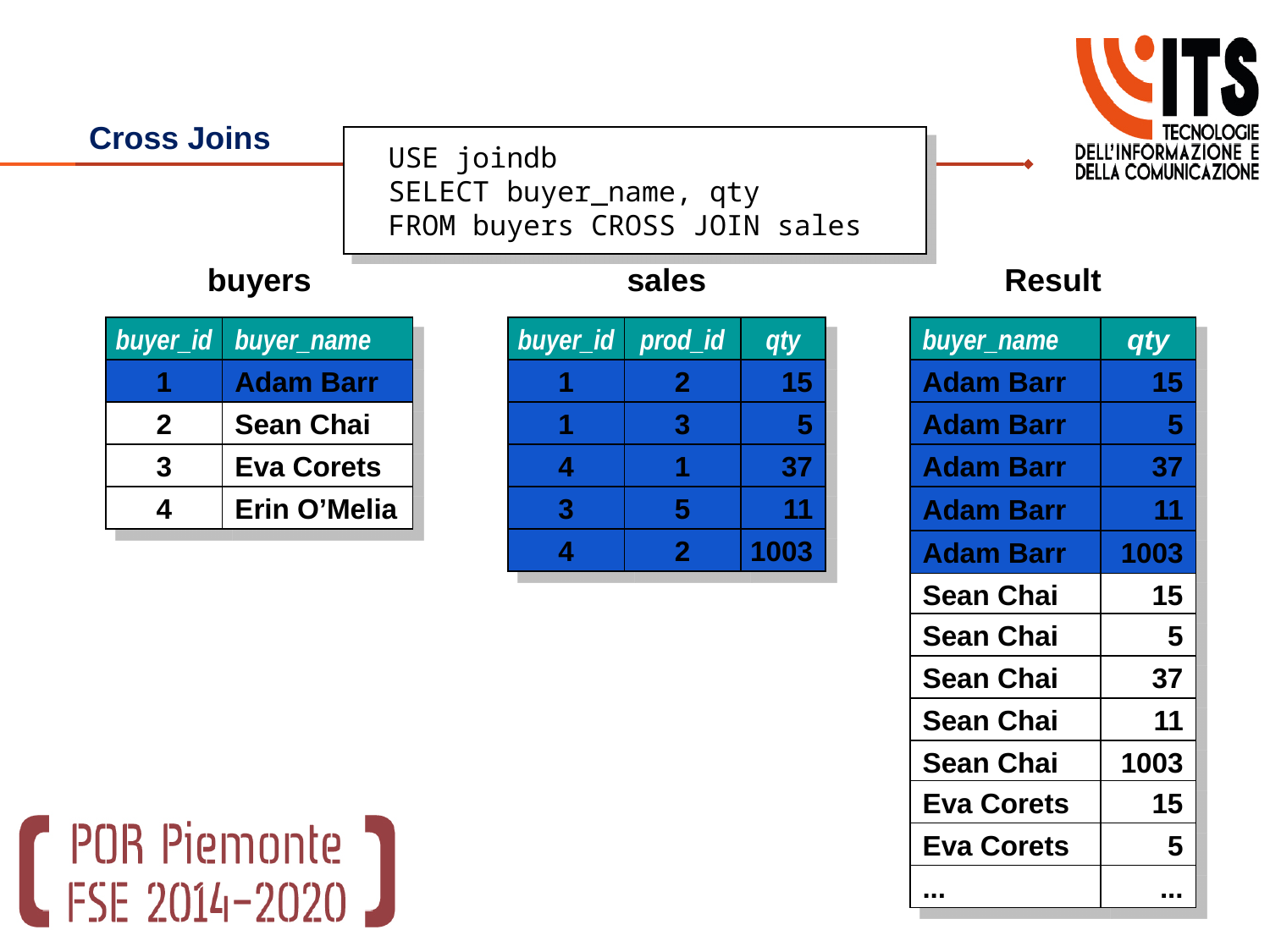

# Cross Joins
USE joindb
SELECT buyer_name, qty
FROM buyers CROSS JOIN sales
buyers
buyer_id
buyer_name
1
Adam Barr
2
Sean Chai
3
Eva Corets
4
Erin O’Melia
1
Adam Barr
sales
buyer_id
prod_id
qty
1
2
15
1
3
5
4
1
37
3
5
11
4
2
1003
1
2
15
1
3
5
4
1
37
3
5
11
4
2
1003
1
2
15
1
3
5
4
1
37
3
5
11
4
2
1003
Result
buyer_name
qty
Adam Barr
15
Adam Barr
5
Adam Barr
37
Adam Barr
11
Adam Barr
1003
Sean Chai
15
Sean Chai
5
Sean Chai
37
Sean Chai
11
Sean Chai
1003
Eva Corets
15
Eva Corets
5
...
...
Adam Barr
15
Adam Barr
5
Adam Barr
37
Adam Barr
11
Adam Barr
1003